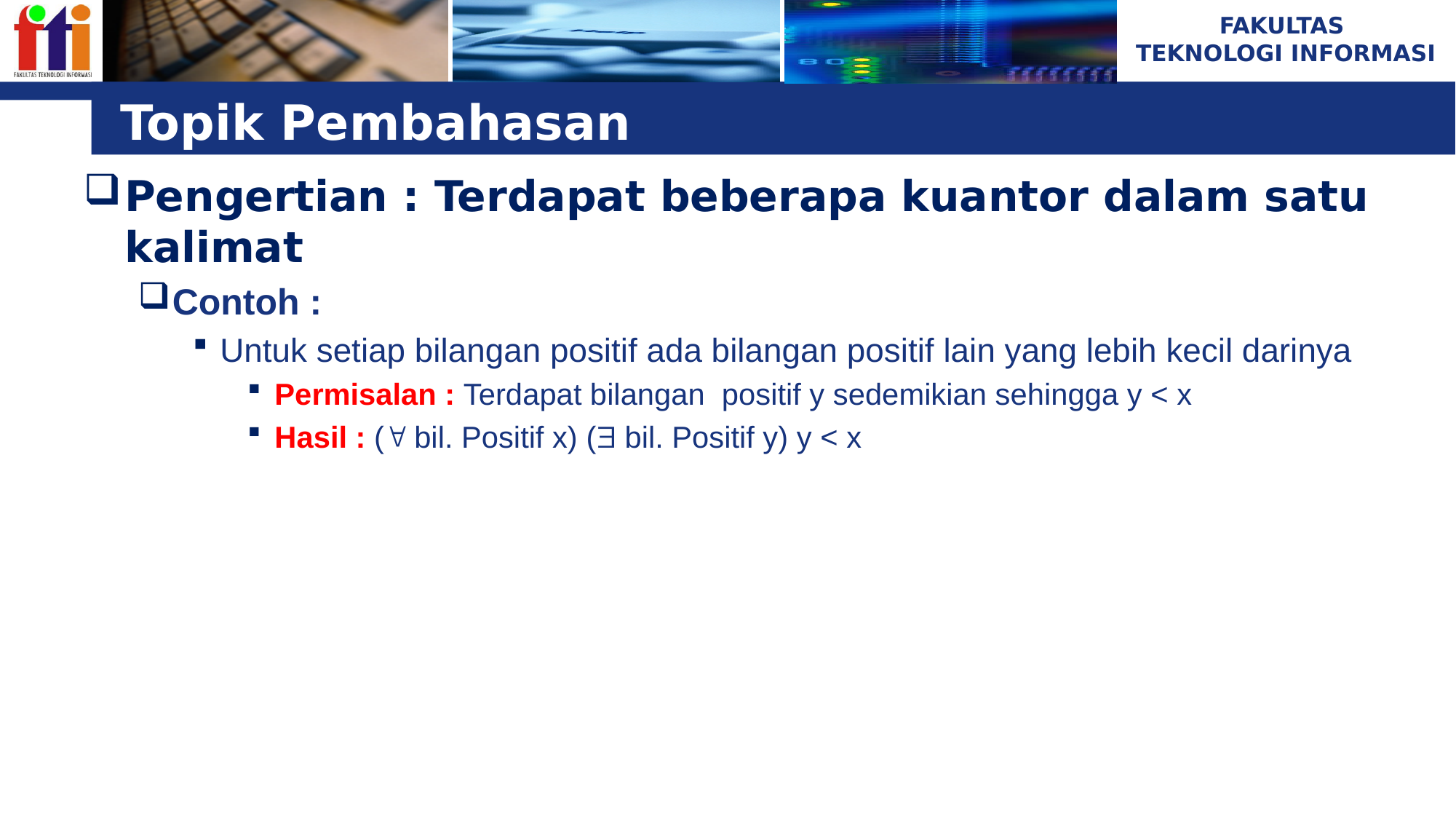

# Topik Pembahasan
Pengertian : Terdapat beberapa kuantor dalam satu kalimat
Contoh :
Untuk setiap bilangan positif ada bilangan positif lain yang lebih kecil darinya
Permisalan : Terdapat bilangan  positif y sedemikian sehingga y < x
Hasil : (∀ bil. Positif x) (∃ bil. Positif y) y < x